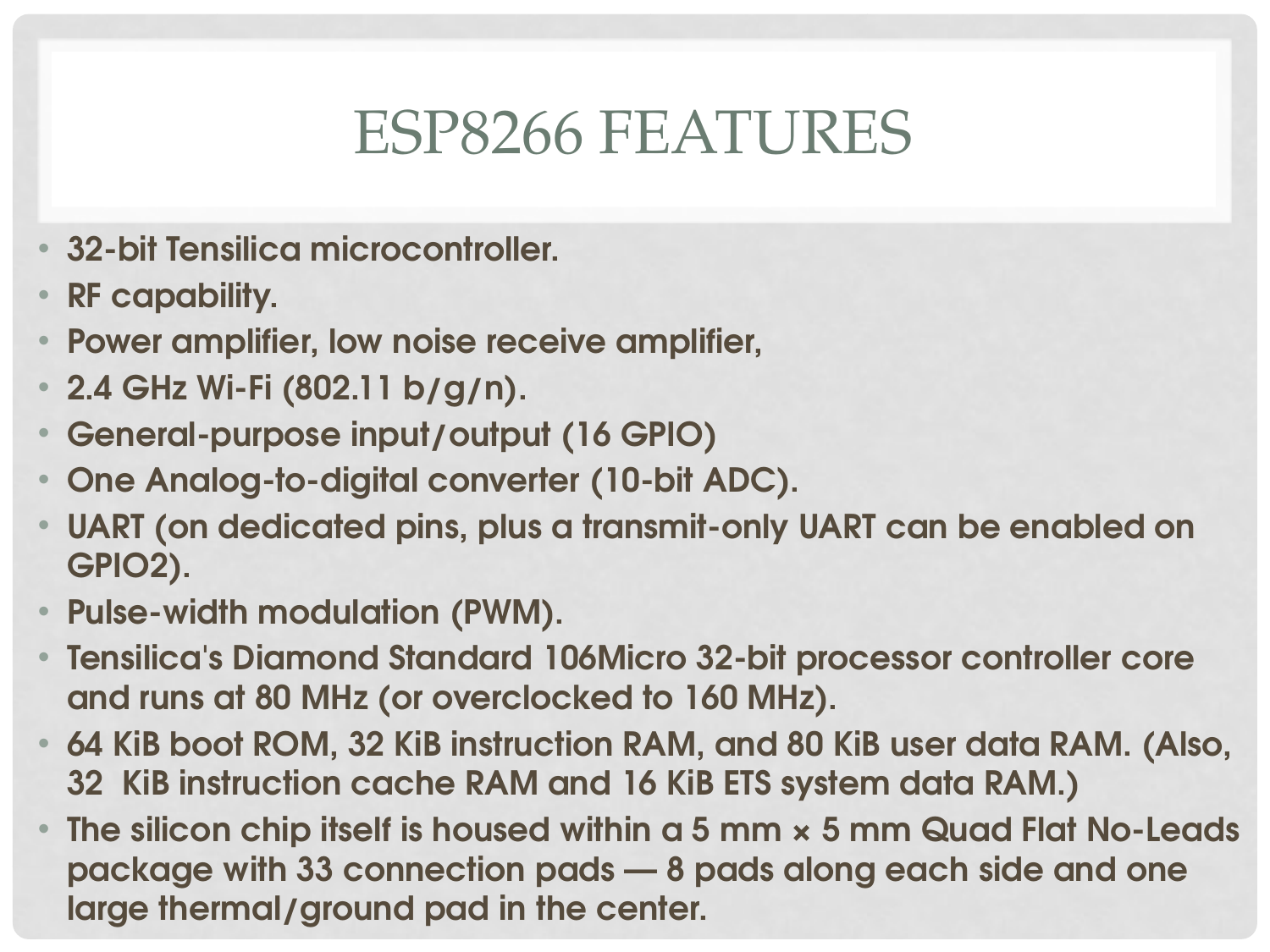

# ESP8266 Features
32-bit Tensilica microcontroller.
RF capability.
Power amplifier, low noise receive amplifier,
2.4 GHz Wi-Fi (802.11 b/g/n).
General-purpose input/output (16 GPIO)
One Analog-to-digital converter (10-bit ADC).
UART (on dedicated pins, plus a transmit-only UART can be enabled on GPIO2).
Pulse-width modulation (PWM).
Tensilica's Diamond Standard 106Micro 32-bit processor controller core and runs at 80 MHz (or overclocked to 160 MHz).
64 KiB boot ROM, 32 KiB instruction RAM, and 80 KiB user data RAM. (Also, 32  KiB instruction cache RAM and 16 KiB ETS system data RAM.)
The silicon chip itself is housed within a 5 mm × 5 mm Quad Flat No-Leads package with 33 connection pads — 8 pads along each side and one large thermal/ground pad in the center.